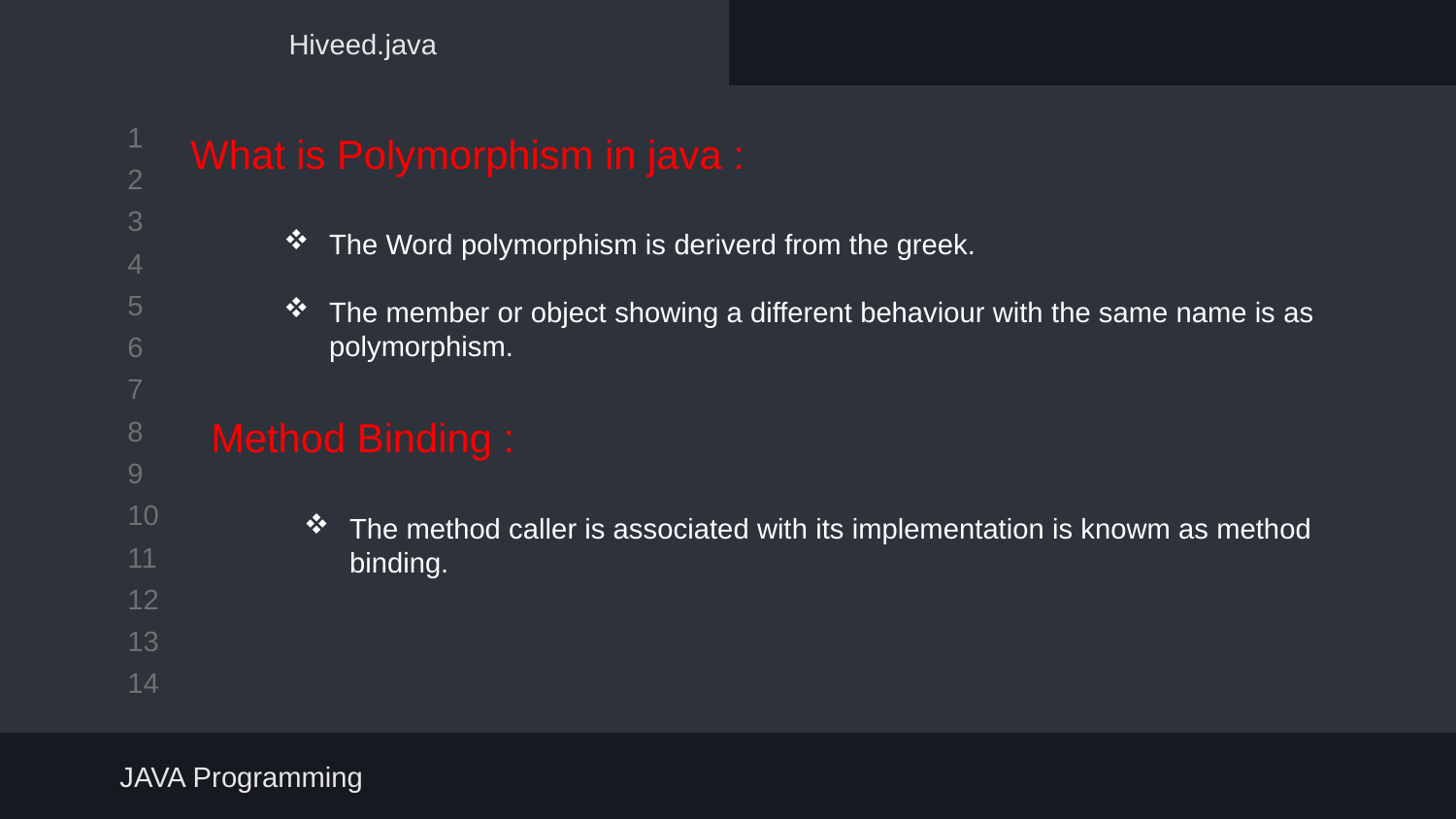

Hiveed.java
What is Polymorphism in java :
The Word polymorphism is deriverd from the greek.

The member or object showing a different behaviour with the same name is as polymorphism.
Method Binding :
The method caller is associated with its implementation is knowm as method binding.
JAVA Programming